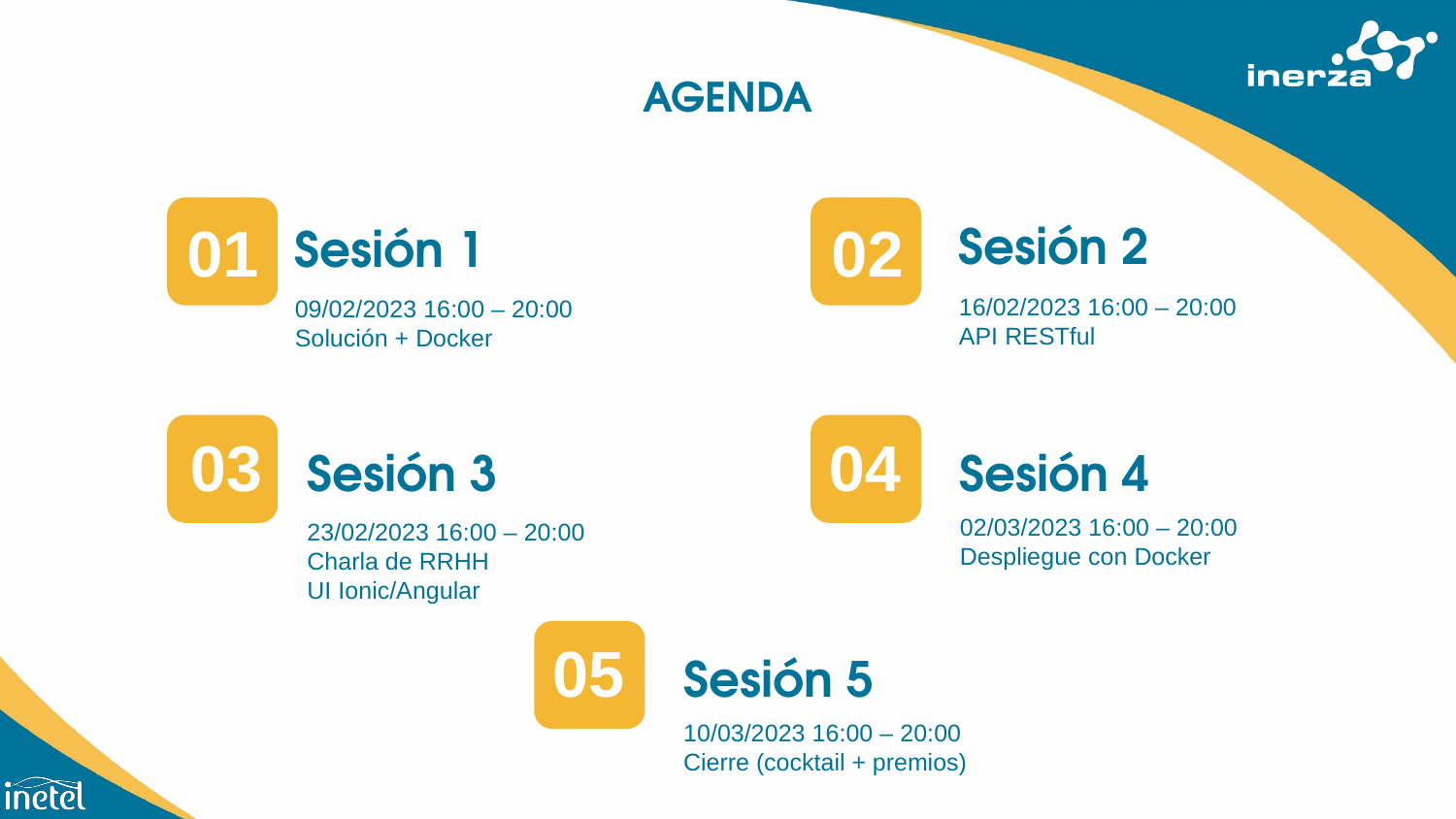

AGENDA
Sesión 2

# Sesión 1
01
02
09/02/2023 16:00 – 20:00
Solución + Docker
16/02/2023 16:00 – 20:00
API RESTful

03
04
Sesión 4
Sesión 3
23/02/2023 16:00 – 20:00
Charla de RRHH
UI Ionic/Angular
02/03/2023 16:00 – 20:00
Despliegue con Docker

05
Sesión 5
10/03/2023 16:00 – 20:00
Cierre (cocktail + premios)